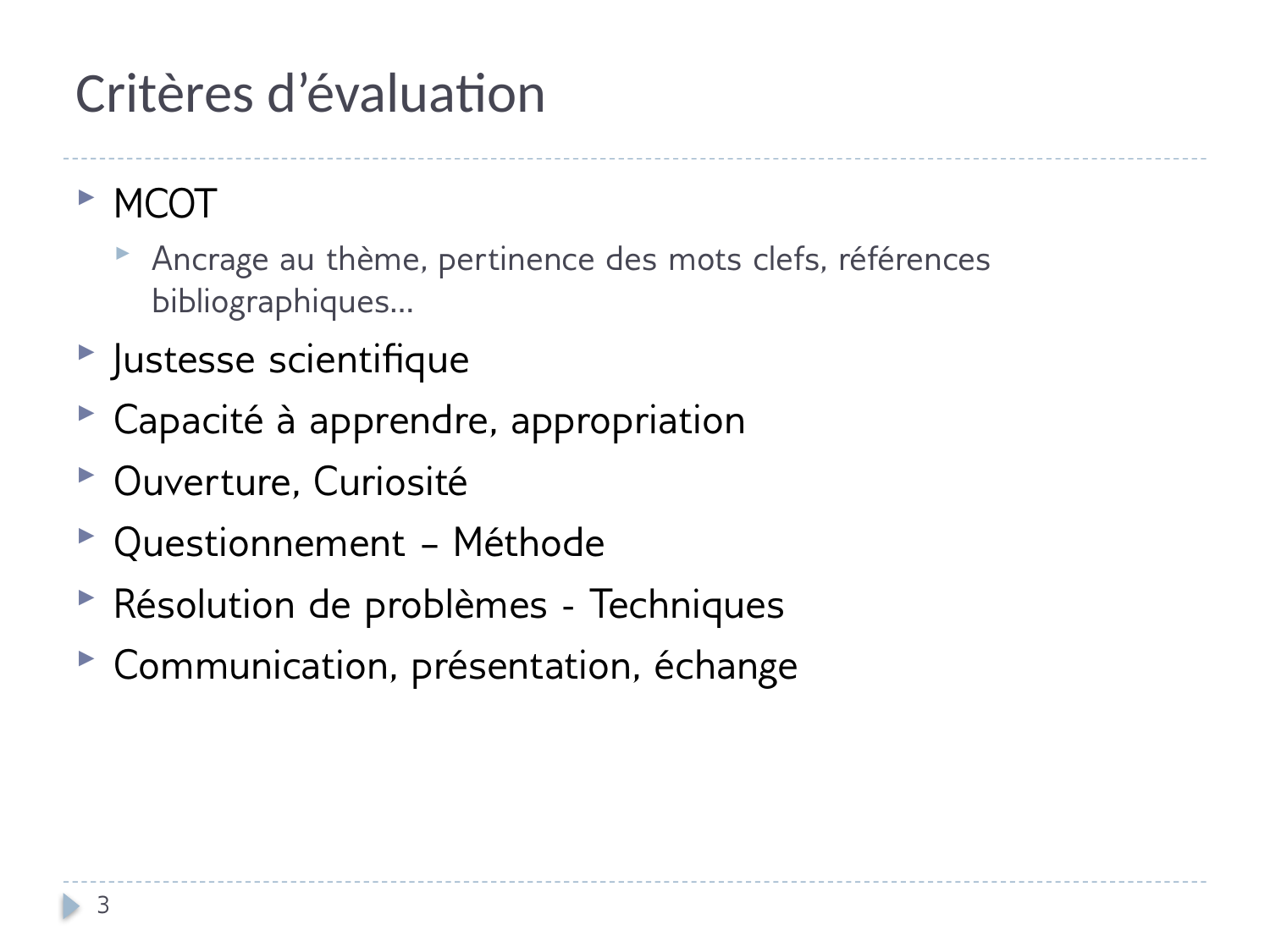

# Critères d’évaluation
MCOT
Ancrage au thème, pertinence des mots clefs, références bibliographiques…
Justesse scientifique
Capacité à apprendre, appropriation
Ouverture, Curiosité
Questionnement – Méthode
Résolution de problèmes - Techniques
Communication, présentation, échange
3